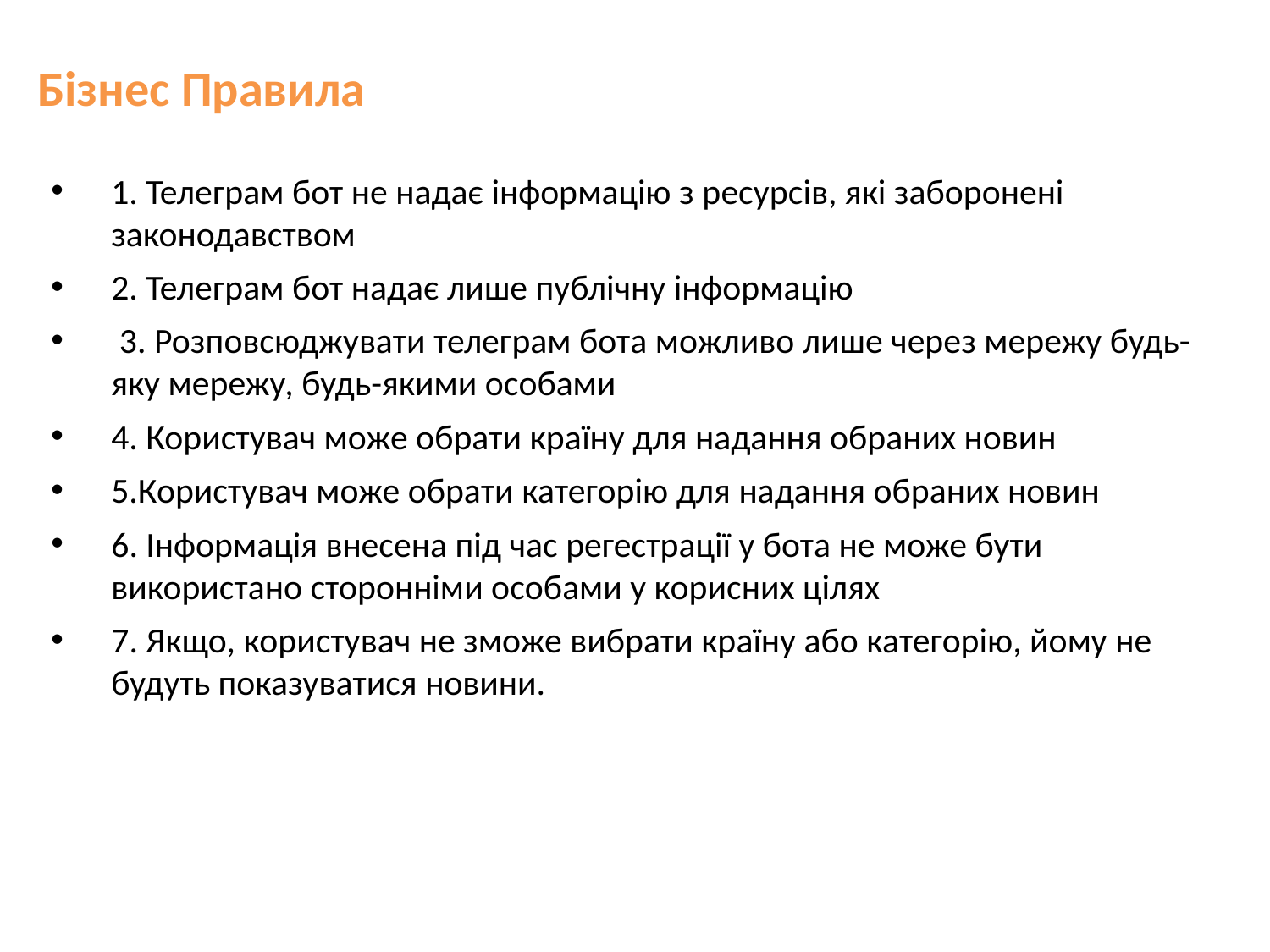

# Бізнес Правила
1. Телеграм бот не надає інформацію з ресурсів, які заборонені законодавством
2. Телеграм бот надає лише публічну інформацію
 3. Розповсюджувати телеграм бота можливо лише через мережу будь-яку мережу, будь-якими особами
4. Користувач може обрати країну для надання обраних новин
5.Користувач може обрати категорію для надання обраних новин
6. Інформація внесена під час регестрації у бота не може бути використано сторонніми особами у корисних цілях
7. Якщо, користувач не зможе вибрати країну або категорію, йому не будуть показуватися новини.